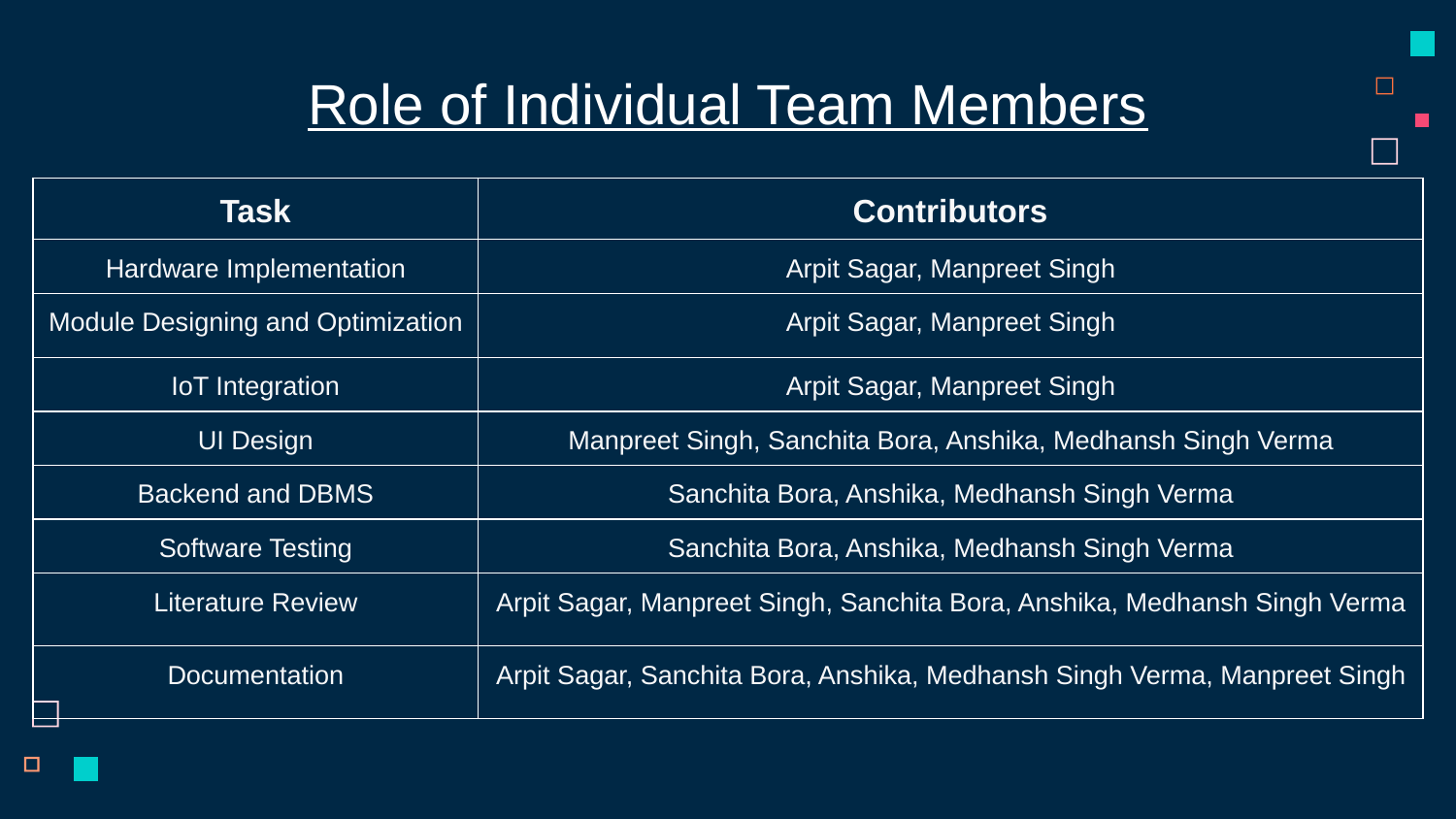

# Role of Individual Team Members
| Task | Contributors |
| --- | --- |
| Hardware Implementation | Arpit Sagar, Manpreet Singh |
| Module Designing and Optimization | Arpit Sagar, Manpreet Singh |
| IoT Integration | Arpit Sagar, Manpreet Singh |
| UI Design | Manpreet Singh, Sanchita Bora, Anshika, Medhansh Singh Verma |
| Backend and DBMS | Sanchita Bora, Anshika, Medhansh Singh Verma |
| Software Testing | Sanchita Bora, Anshika, Medhansh Singh Verma |
| Literature Review | Arpit Sagar, Manpreet Singh, Sanchita Bora, Anshika, Medhansh Singh Verma |
| Documentation | Arpit Sagar, Sanchita Bora, Anshika, Medhansh Singh Verma, Manpreet Singh |